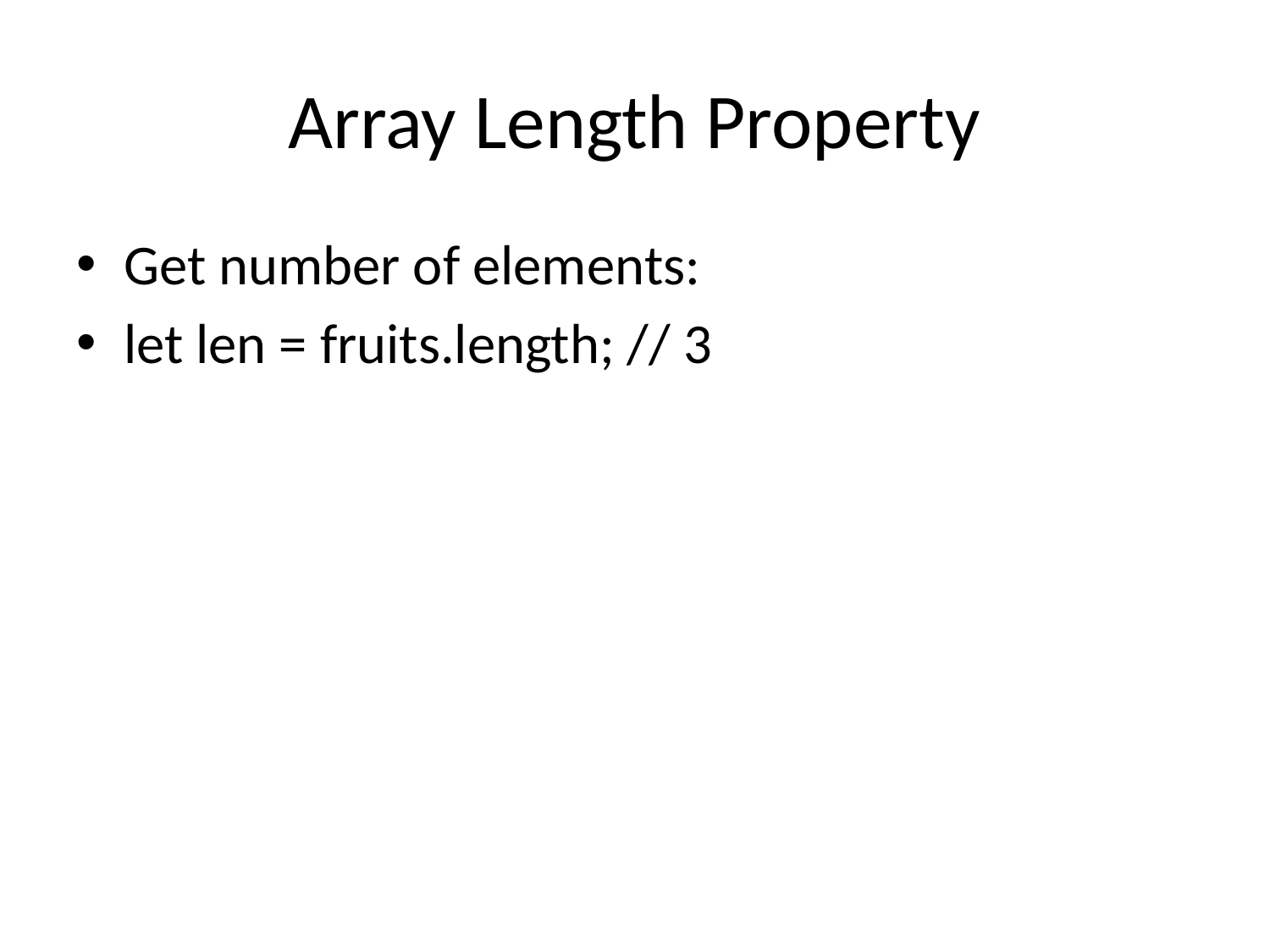

# Array Length Property
Get number of elements:
let len = fruits.length; // 3